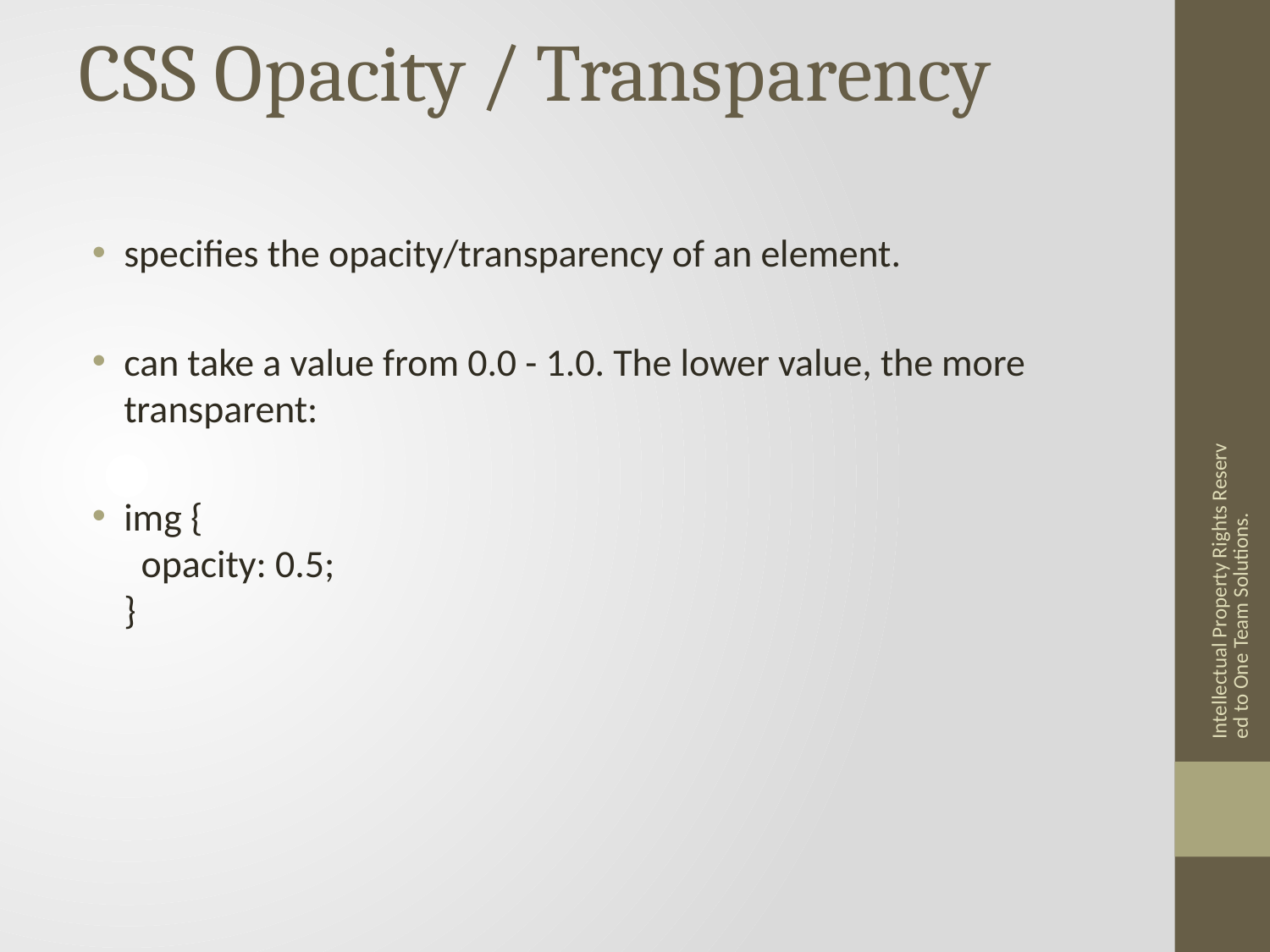

# CSS Opacity / Transparency
specifies the opacity/transparency of an element.

can take a value from 0.0 - 1.0. The lower value, the more transparent:

img {
  opacity: 0.5;
}
Intellectual Property Rights Reserved to One Team Solutions.